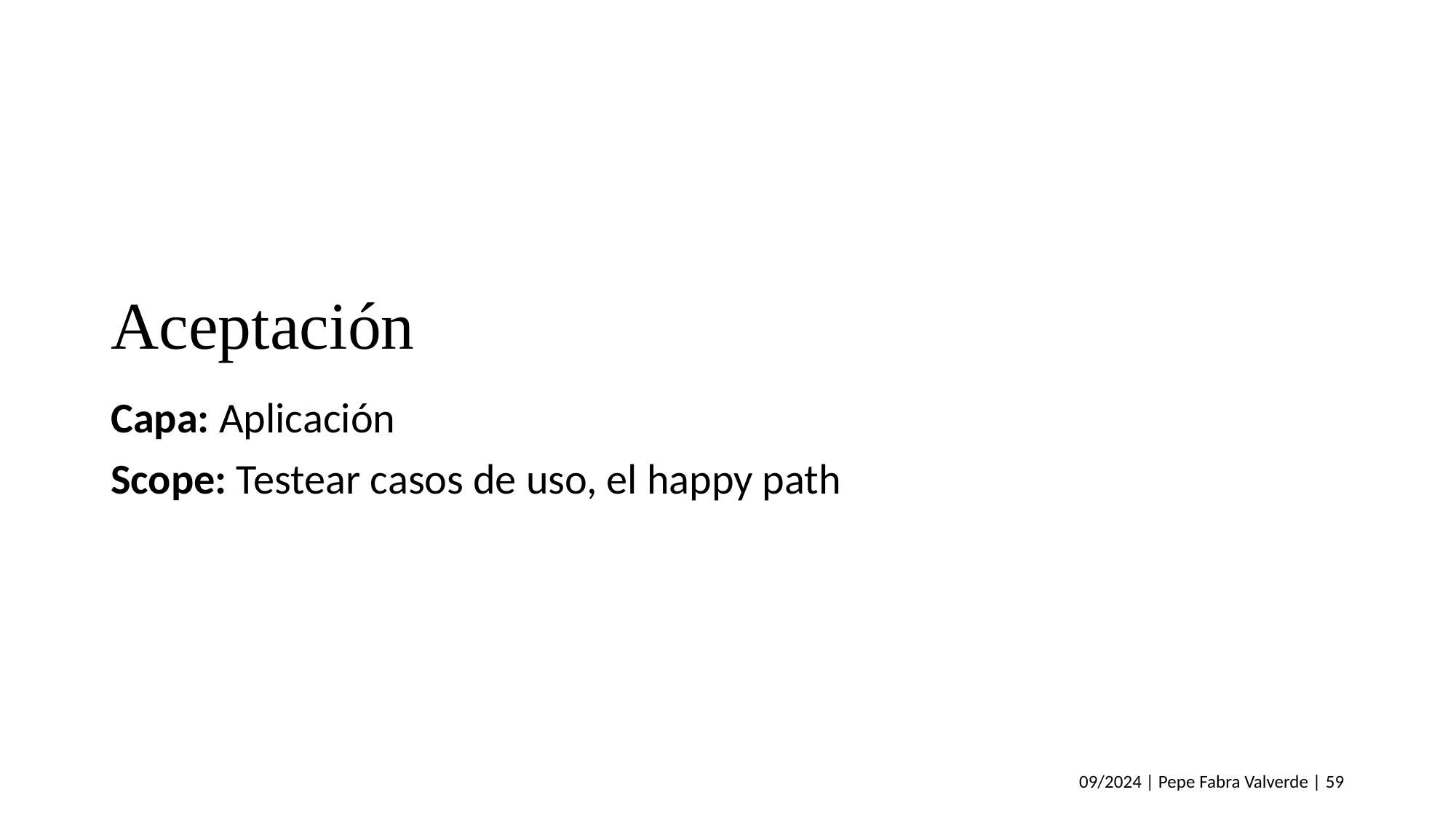

# Aceptación
Capa: Aplicación
Scope: Testear casos de uso, el happy path
09/2024 | Pepe Fabra Valverde | 59